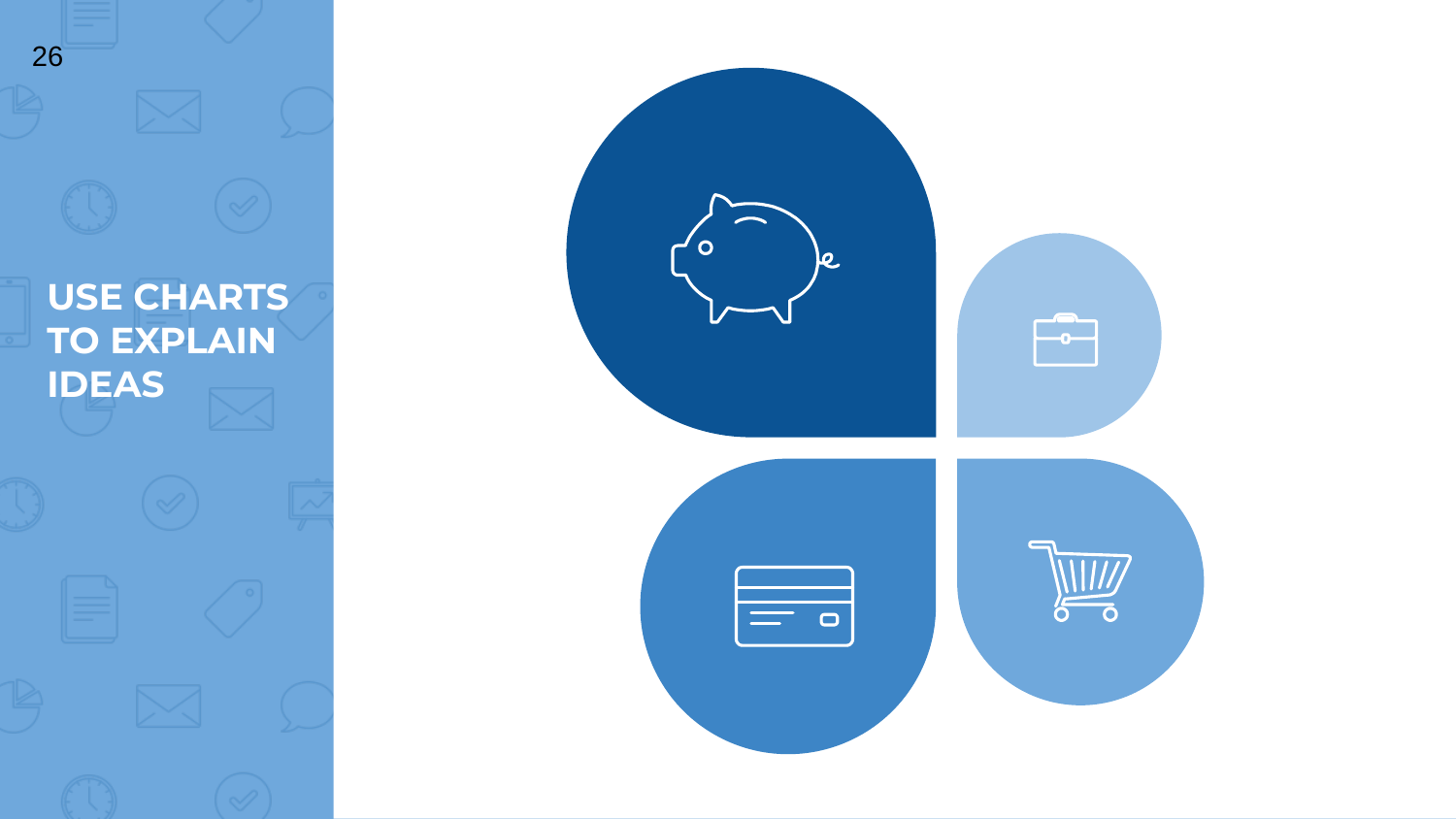

26

# USE CHARTS TO EXPLAIN IDEAS